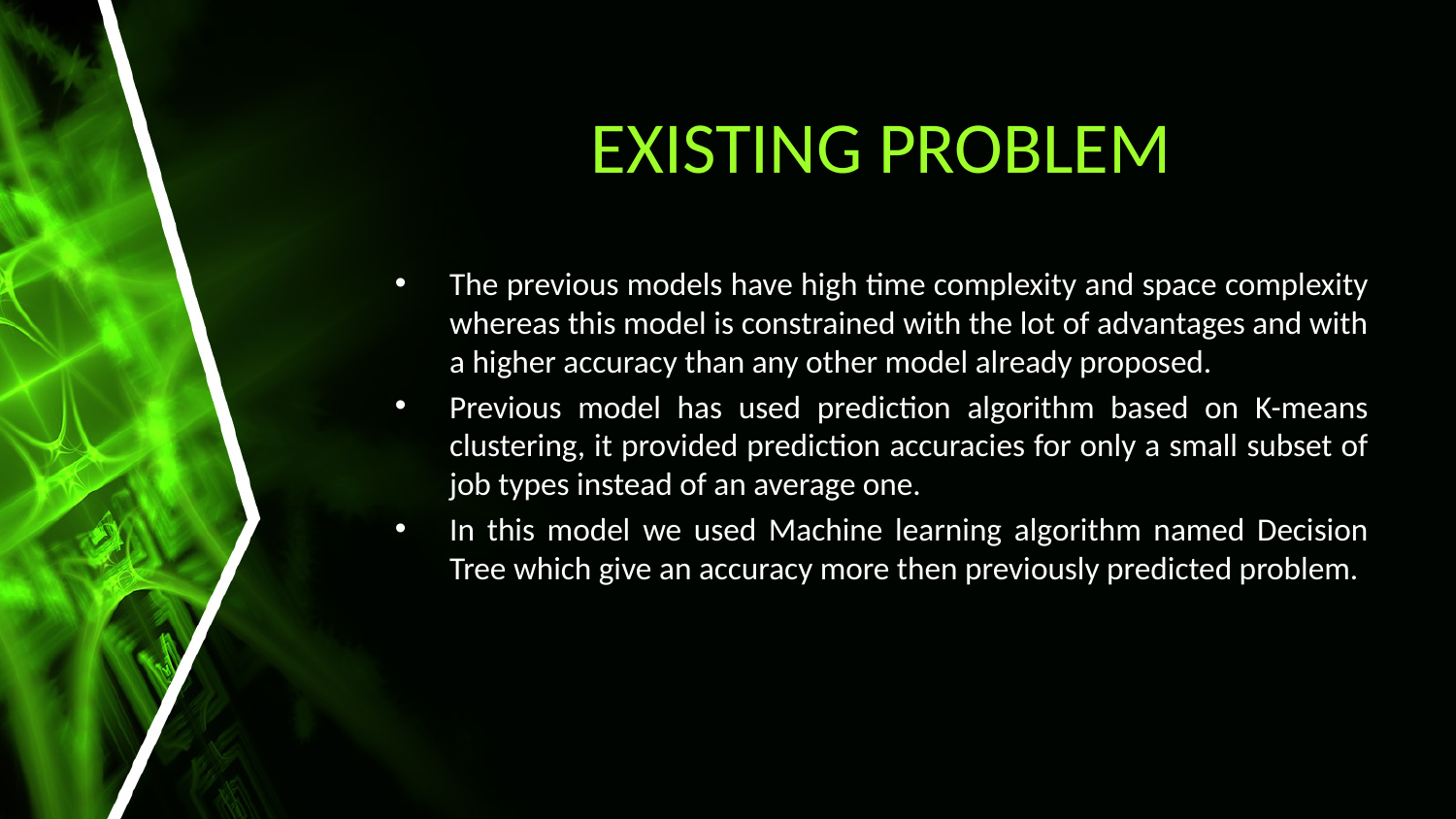

# EXISTING PROBLEM
The previous models have high time complexity and space complexity whereas this model is constrained with the lot of advantages and with a higher accuracy than any other model already proposed.
Previous model has used prediction algorithm based on K-means clustering, it provided prediction accuracies for only a small subset of job types instead of an average one.
In this model we used Machine learning algorithm named Decision Tree which give an accuracy more then previously predicted problem.